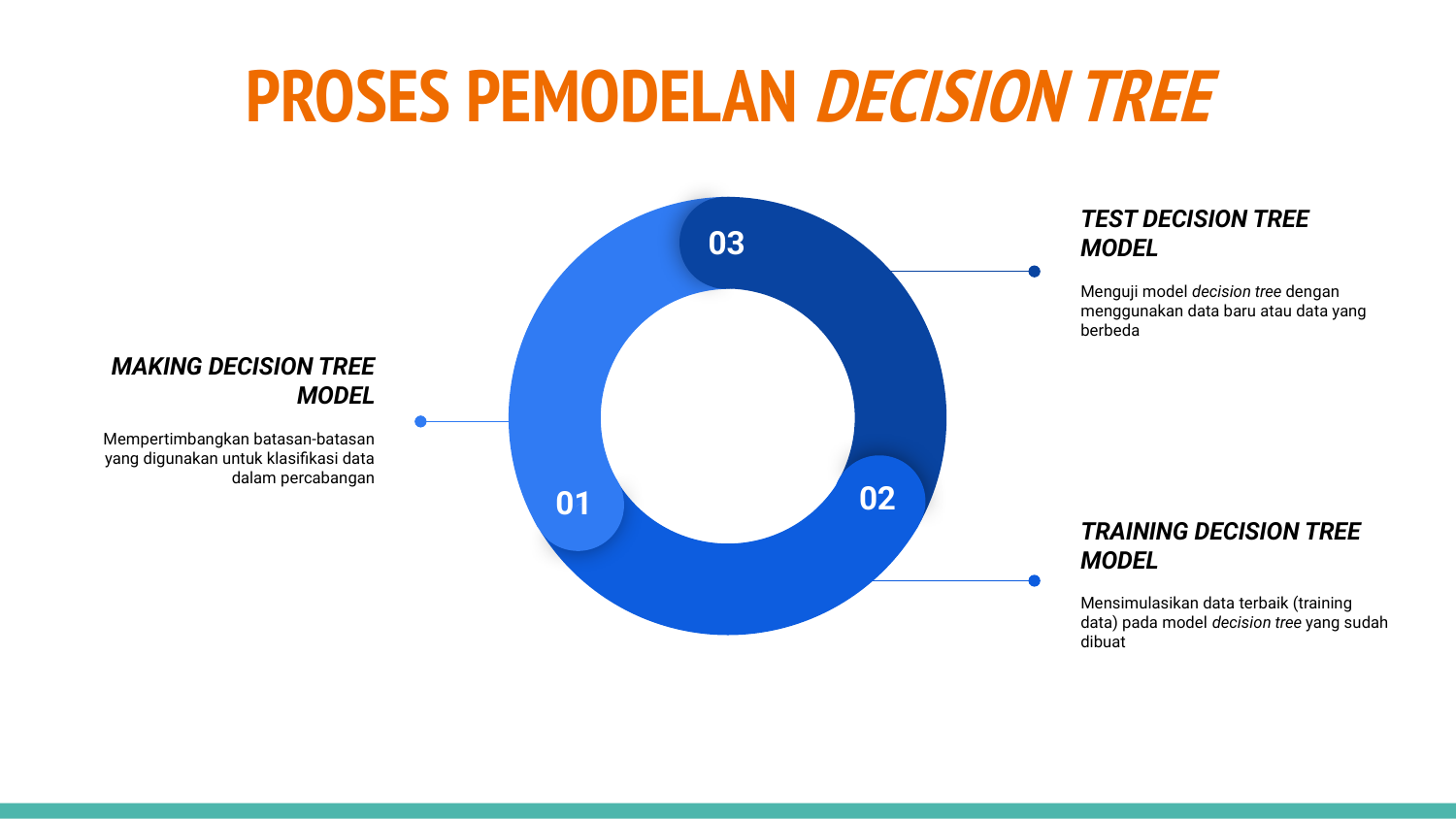

# PROSES PEMODELAN DECISION TREE

03

02
01
TEST DECISION TREE MODEL

Menguji model decision tree dengan menggunakan data baru atau data yang berbeda
MAKING DECISION TREE MODEL

Mempertimbangkan batasan-batasan yang digunakan untuk klasifikasi data dalam percabangan
TRAINING DECISION TREE MODEL

Mensimulasikan data terbaik (training data) pada model decision tree yang sudah dibuat